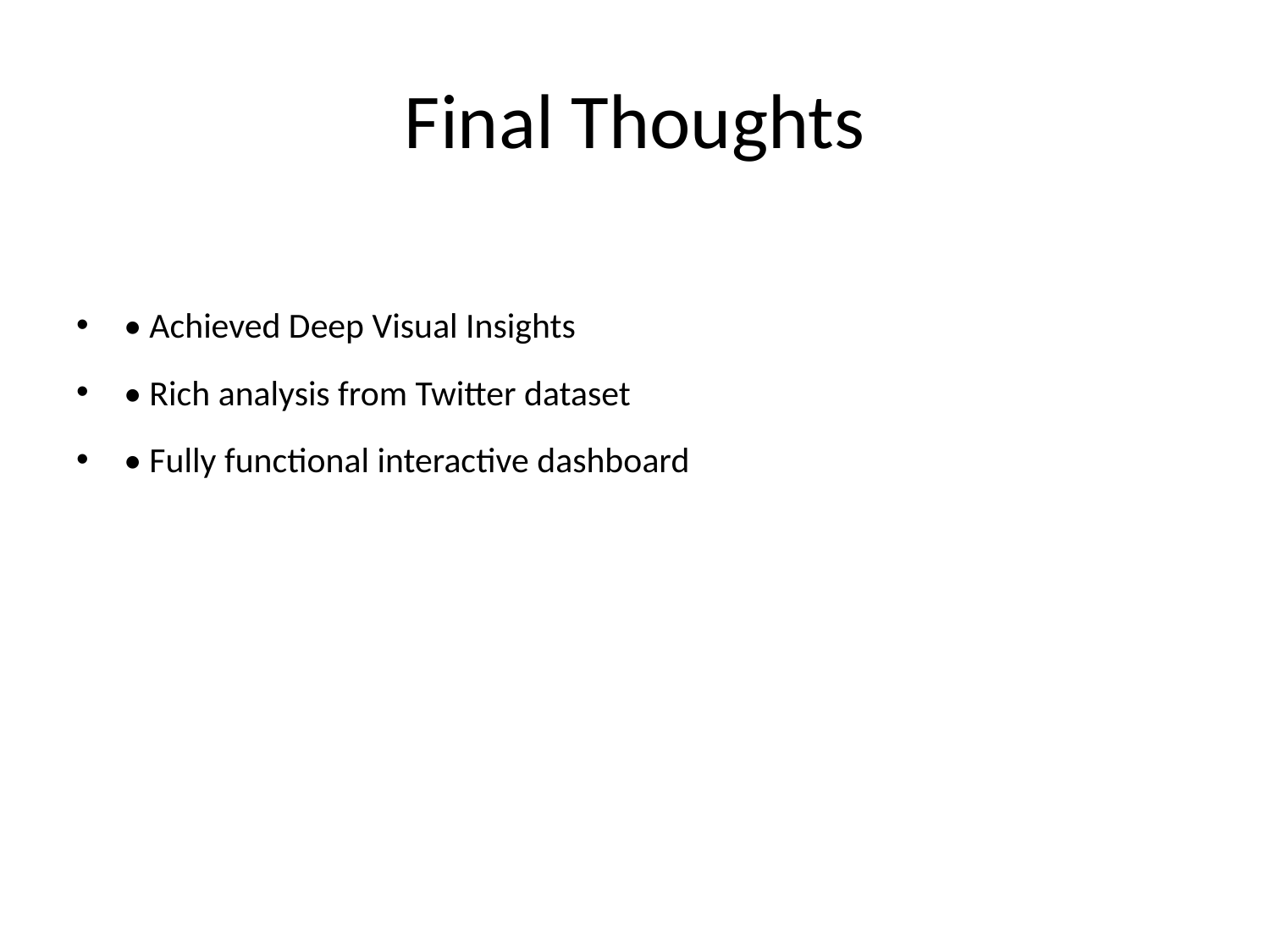

# Final Thoughts

• Achieved Deep Visual Insights
• Rich analysis from Twitter dataset
• Fully functional interactive dashboard